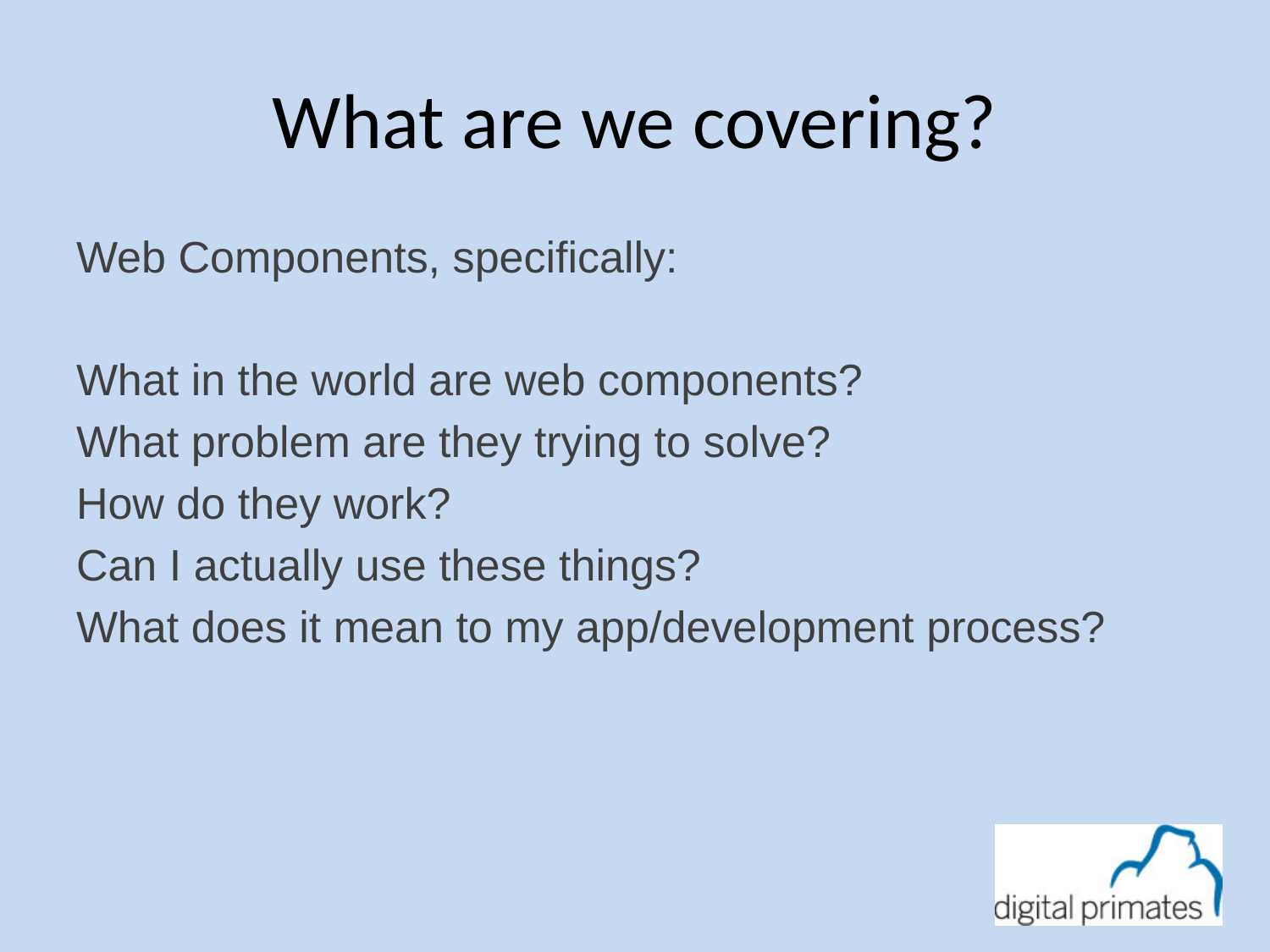

# What are we covering?
Web Components, specifically:

What in the world are web components?
What problem are they trying to solve?
How do they work?
Can I actually use these things?
What does it mean to my app/development process?